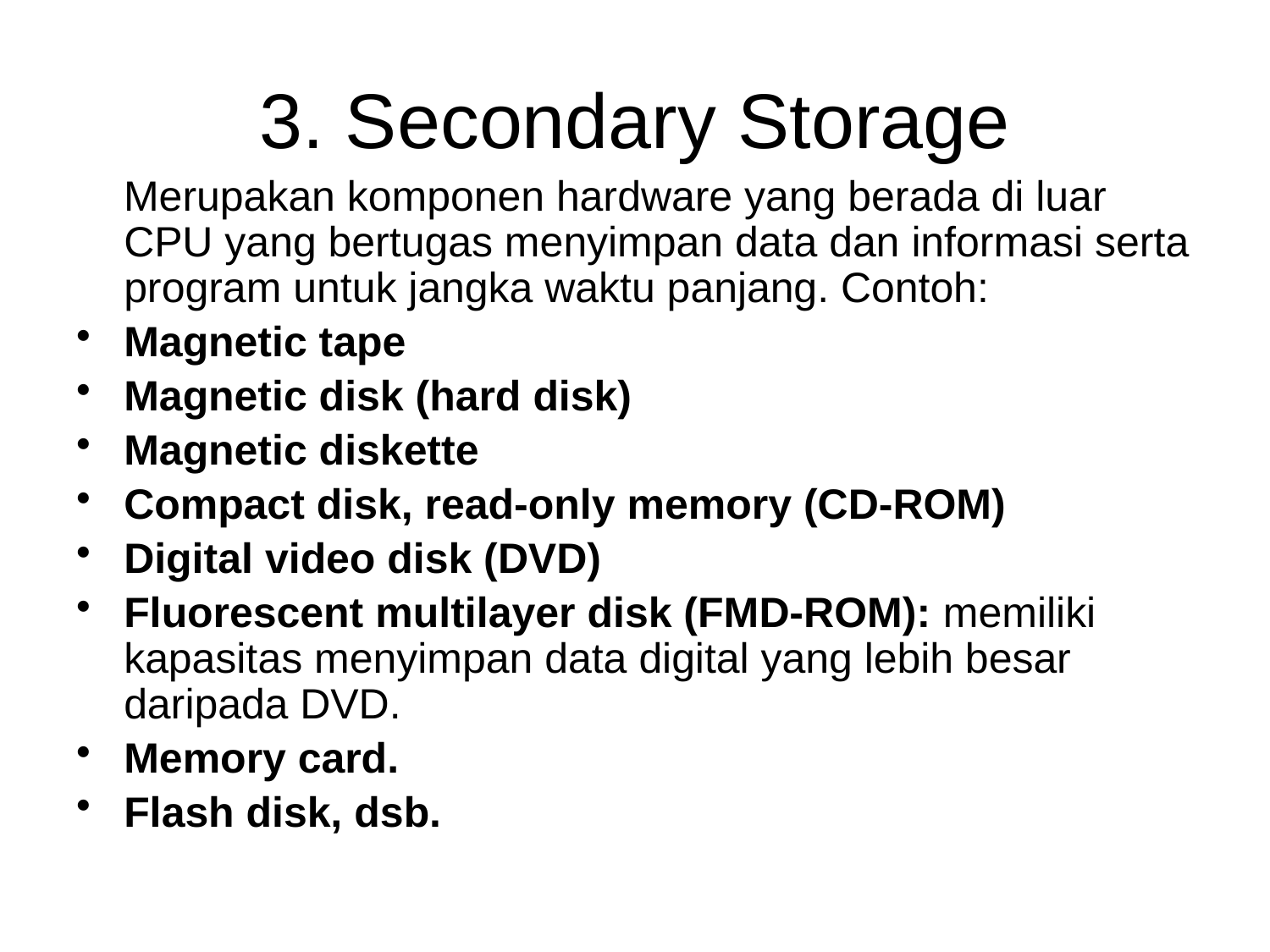

# 3. Secondary Storage
    Merupakan komponen hardware yang berada di luar CPU yang bertugas menyimpan data dan informasi serta program untuk jangka waktu panjang. Contoh:
Magnetic tape
Magnetic disk (hard disk)
Magnetic diskette
Compact disk, read-only memory (CD-ROM)
Digital video disk (DVD)
Fluorescent multilayer disk (FMD-ROM): memiliki kapasitas menyimpan data digital yang lebih besar daripada DVD.
Memory card.
Flash disk, dsb.